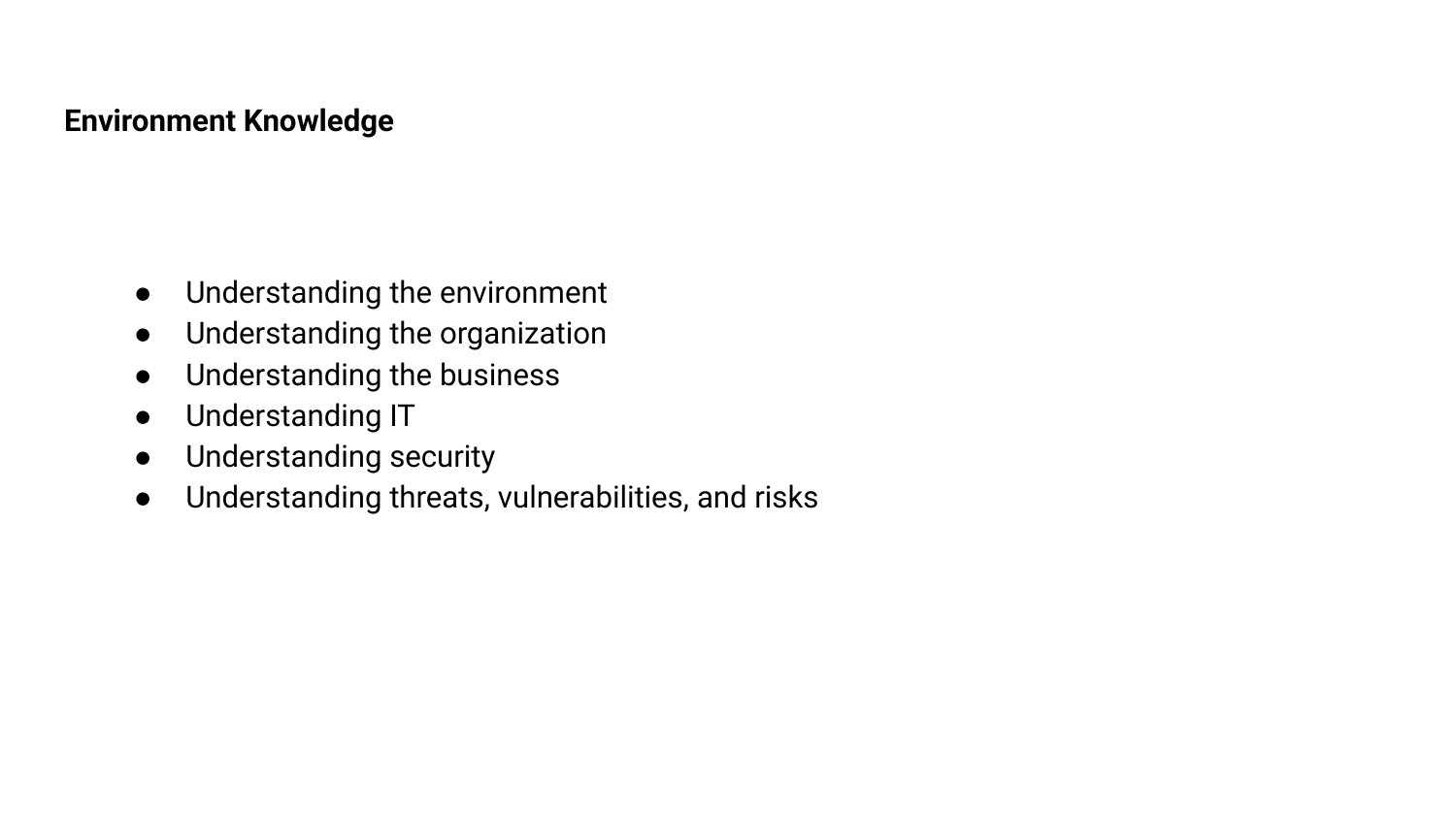

# Environment Knowledge

Understanding the environment
Understanding the organization
Understanding the business
Understanding IT
Understanding security
Understanding threats, vulnerabilities, and risks